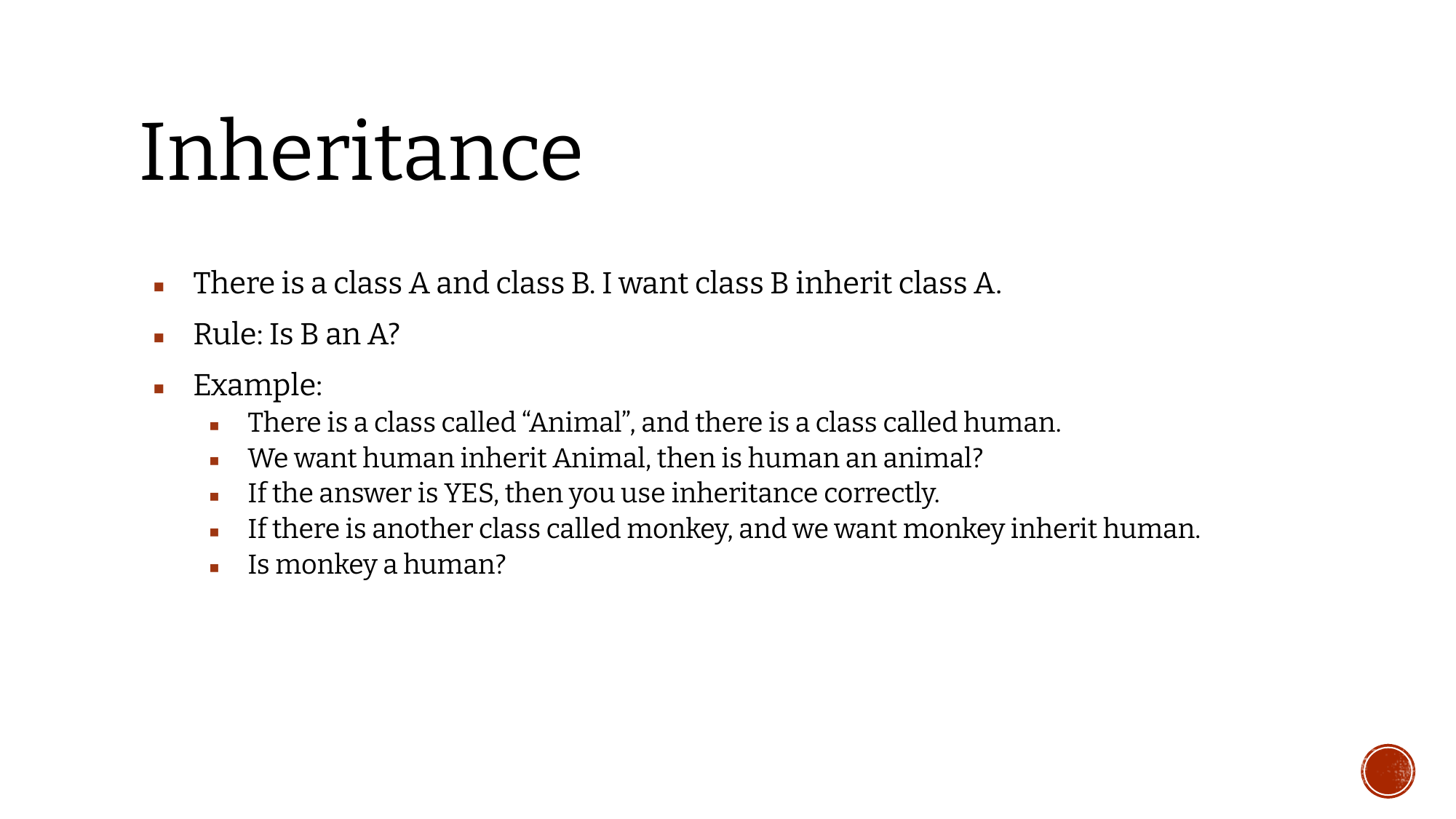

# Inheritance
There is a class A and class B. I want class B inherit class A.
Rule: Is B an A?
Example:
There is a class called “Animal”, and there is a class called human.
We want human inherit Animal, then is human an animal?
If the answer is YES, then you use inheritance correctly.
If there is another class called monkey, and we want monkey inherit human.
Is monkey a human?